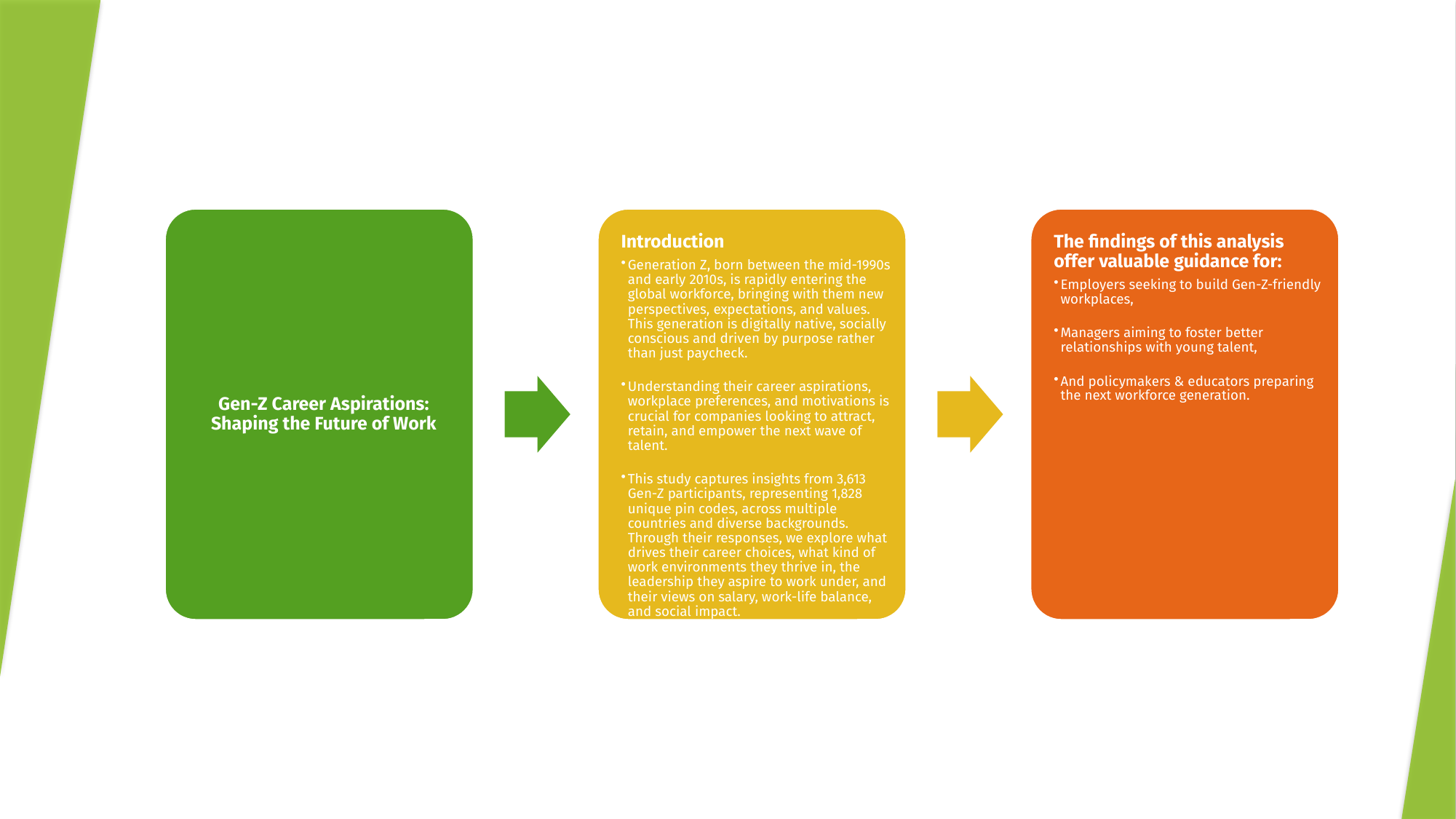

Gen-Z Career Aspirations: Shaping the Future of Work

Introduction
Generation Z, born between the mid-1990s and early 2010s, is rapidly entering the global workforce, bringing with them new perspectives, expectations, and values. This generation is digitally native, socially conscious and driven by purpose rather than just paycheck.

Understanding their career aspirations, workplace preferences, and motivations is crucial for companies looking to attract, retain, and empower the next wave of talent.

This study captures insights from 3,613 Gen-Z participants, representing 1,828 unique pin codes, across multiple countries and diverse backgrounds. Through their responses, we explore what drives their career choices, what kind of work environments they thrive in, the leadership they aspire to work under, and their views on salary, work-life balance, and social impact.

The findings of this analysis offer valuable guidance for:
Employers seeking to build Gen-Z-friendly workplaces,

Managers aiming to foster better relationships with young talent,

And policymakers & educators preparing the next workforce generation.